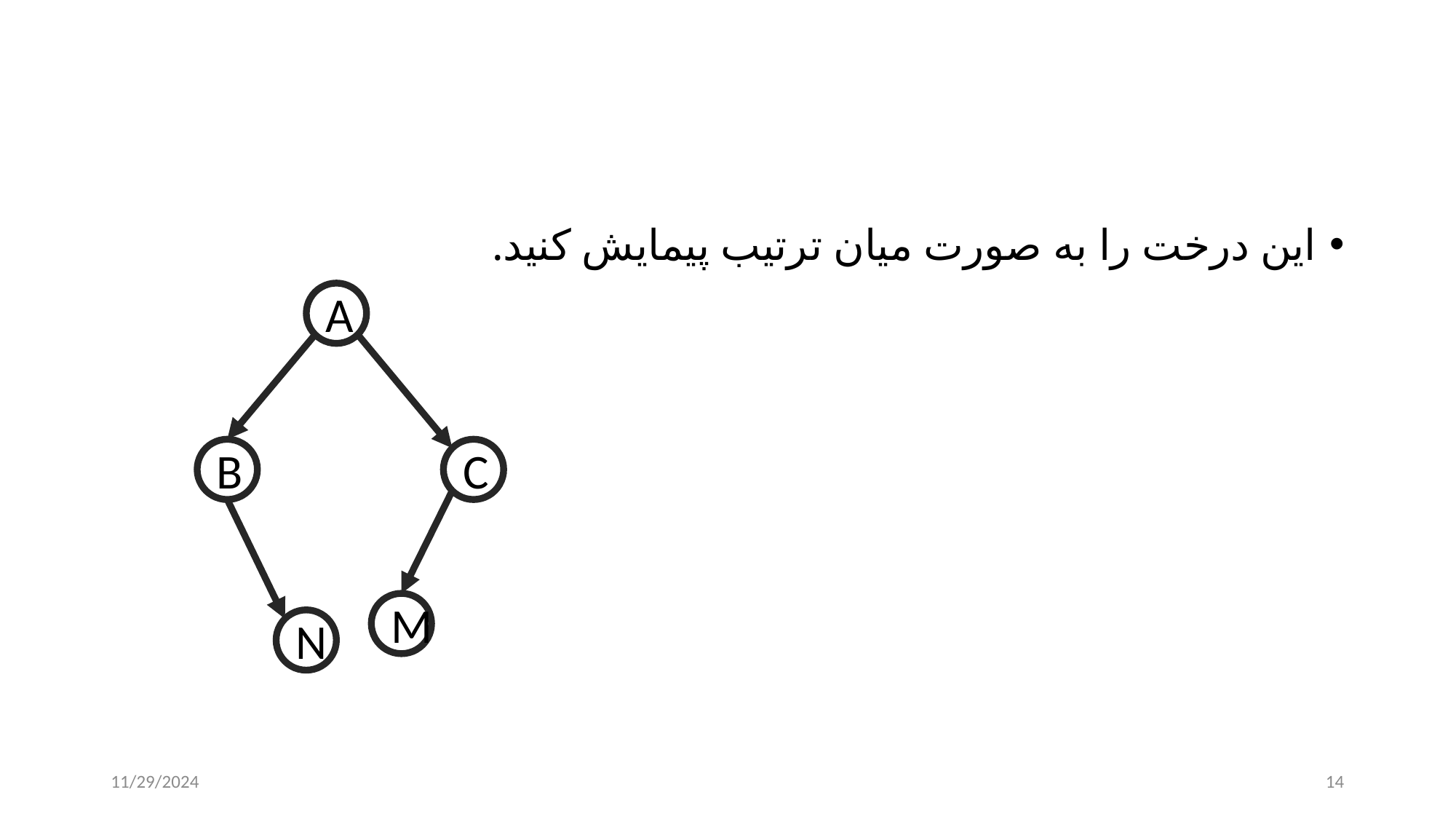

#
این درخت را به صورت میان ترتیب پیمایش کنید.
A
B
C
M
N
11/29/2024

14